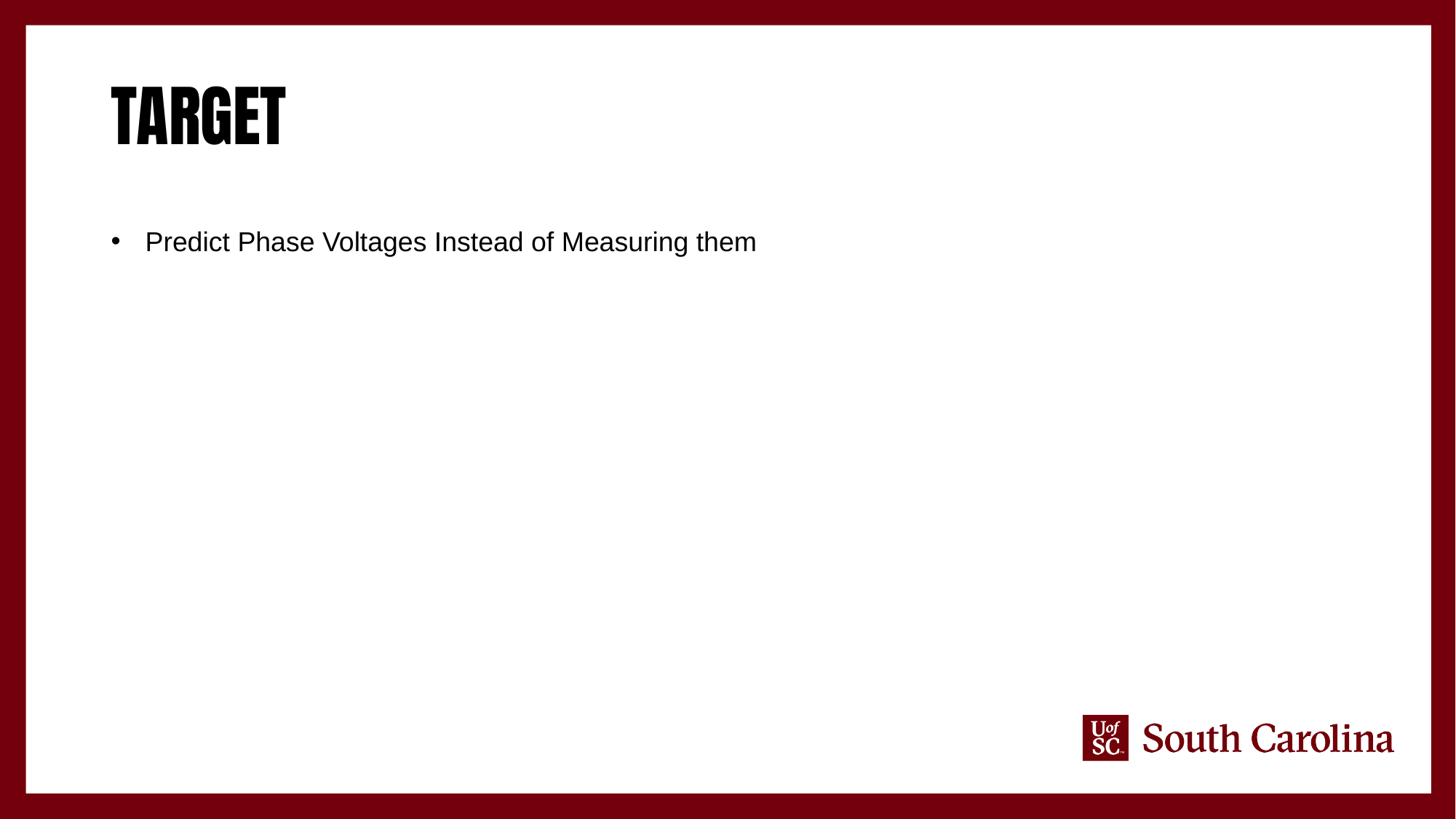

# Target
Predict Phase Voltages Instead of Measuring them